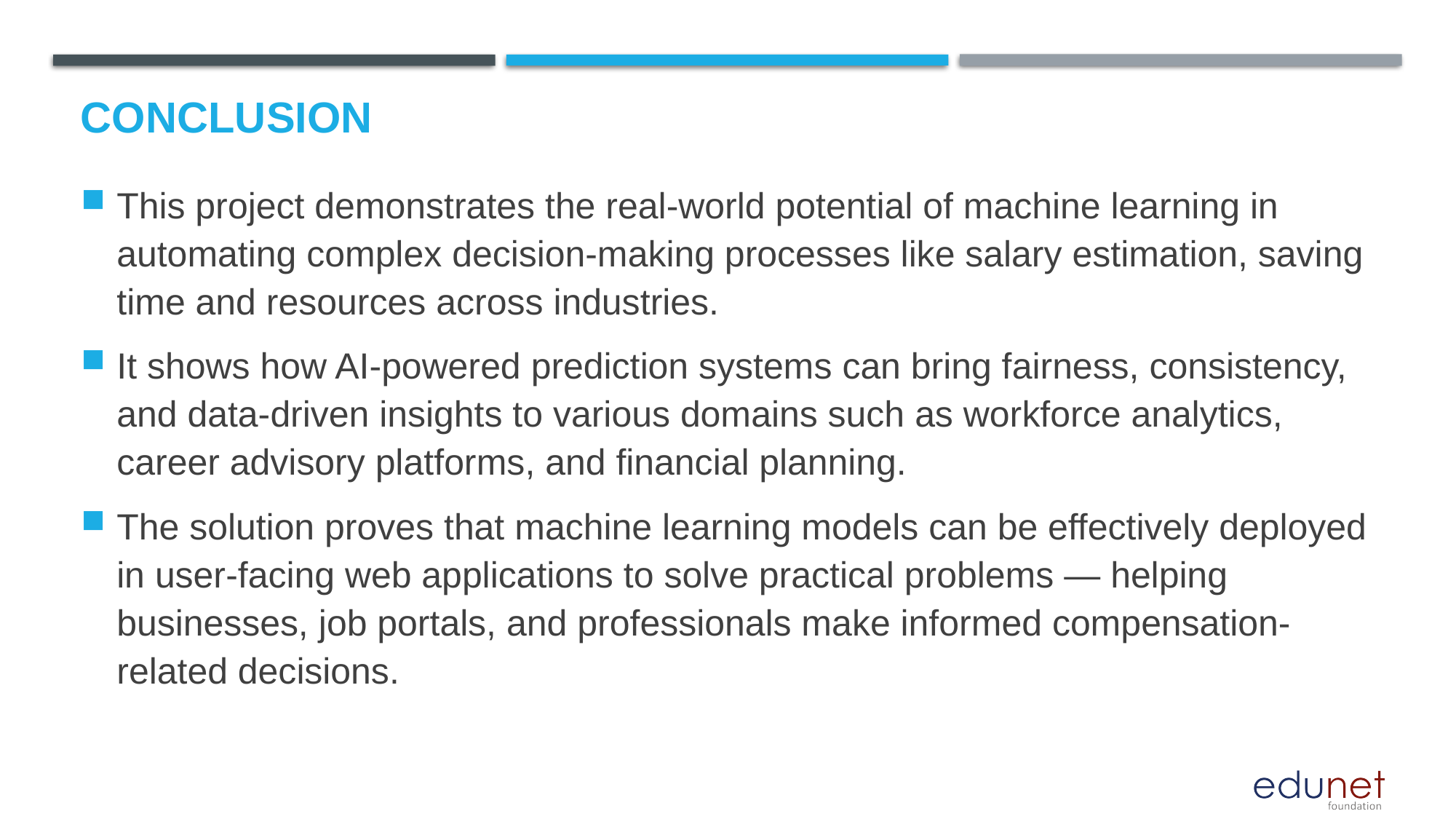

# Conclusion
This project demonstrates the real-world potential of machine learning in automating complex decision-making processes like salary estimation, saving time and resources across industries.
It shows how AI-powered prediction systems can bring fairness, consistency, and data-driven insights to various domains such as workforce analytics, career advisory platforms, and financial planning.
The solution proves that machine learning models can be effectively deployed in user-facing web applications to solve practical problems — helping businesses, job portals, and professionals make informed compensation-related decisions.